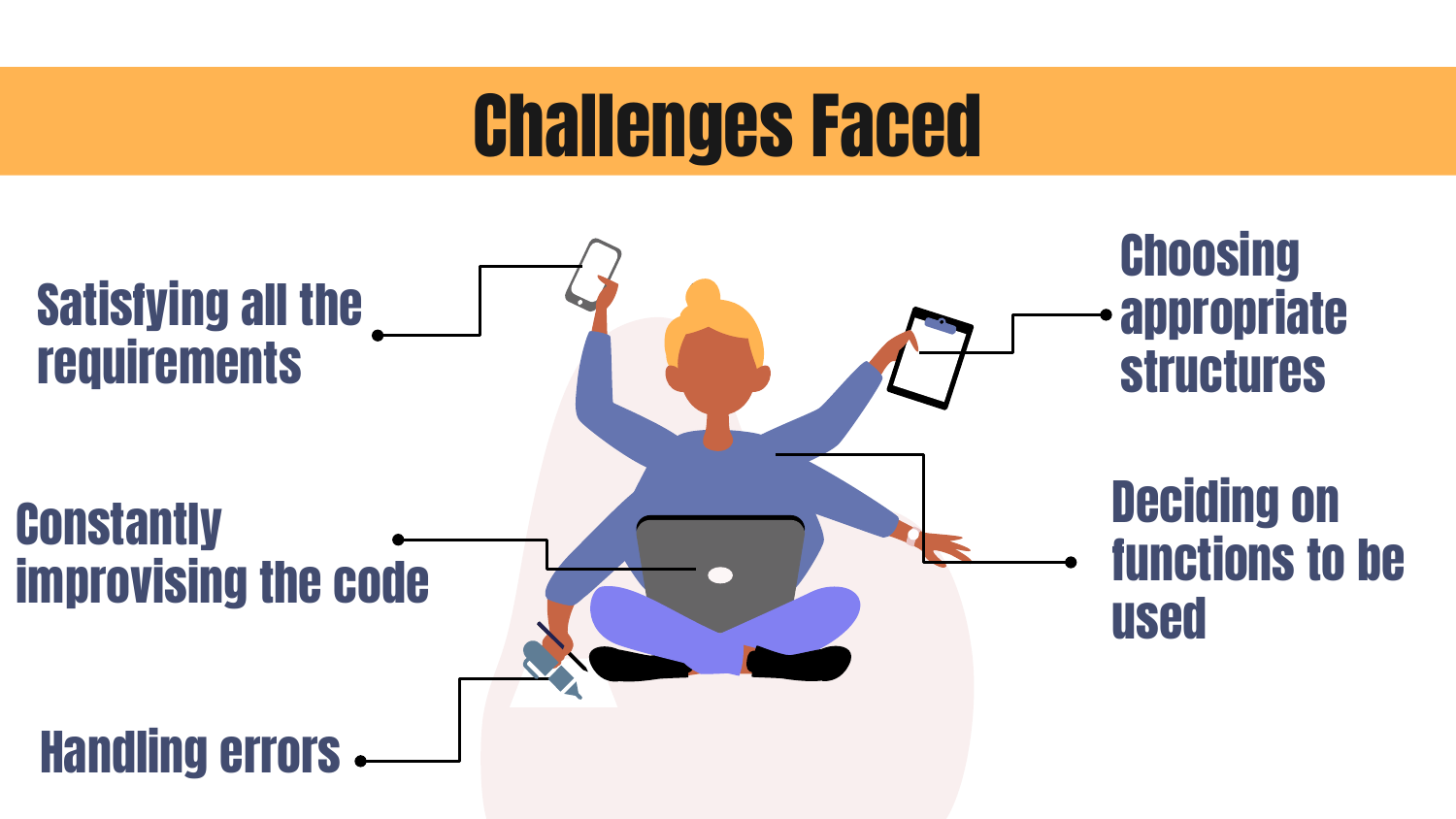

# Challenges Faced

Choosing appropriate  structures
Satisfying all the requirements

Deciding on functions to be used
Constantly improvising the code

Handling errors